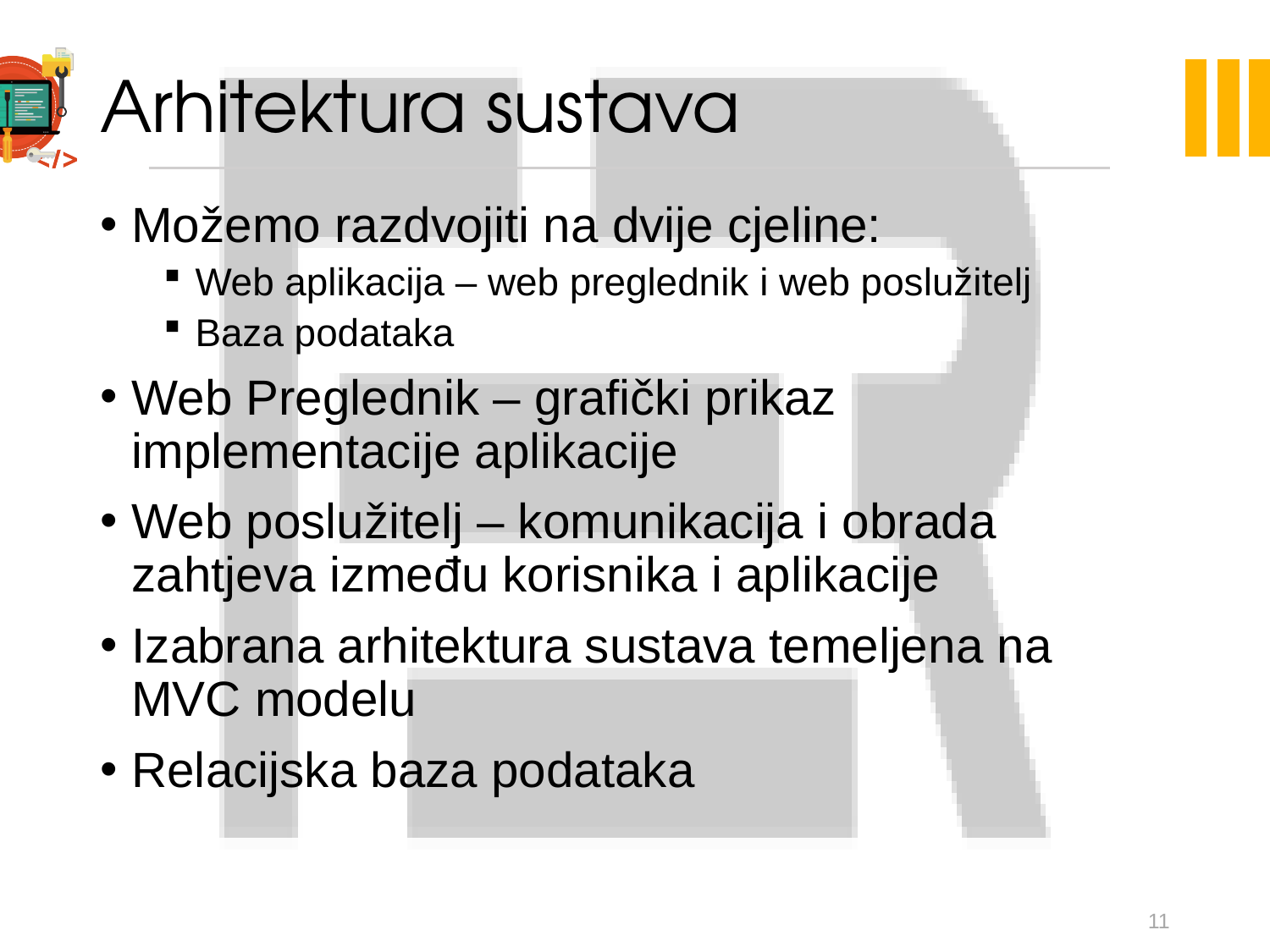

# Arhitektura sustava
Možemo razdvojiti na dvije cjeline:
Web aplikacija – web preglednik i web poslužitelj
Baza podataka
Web Preglednik – grafički prikaz implementacije aplikacije
Web poslužitelj – komunikacija i obrada zahtjeva između korisnika i aplikacije
Izabrana arhitektura sustava temeljena na MVC modelu
Relacijska baza podataka
11